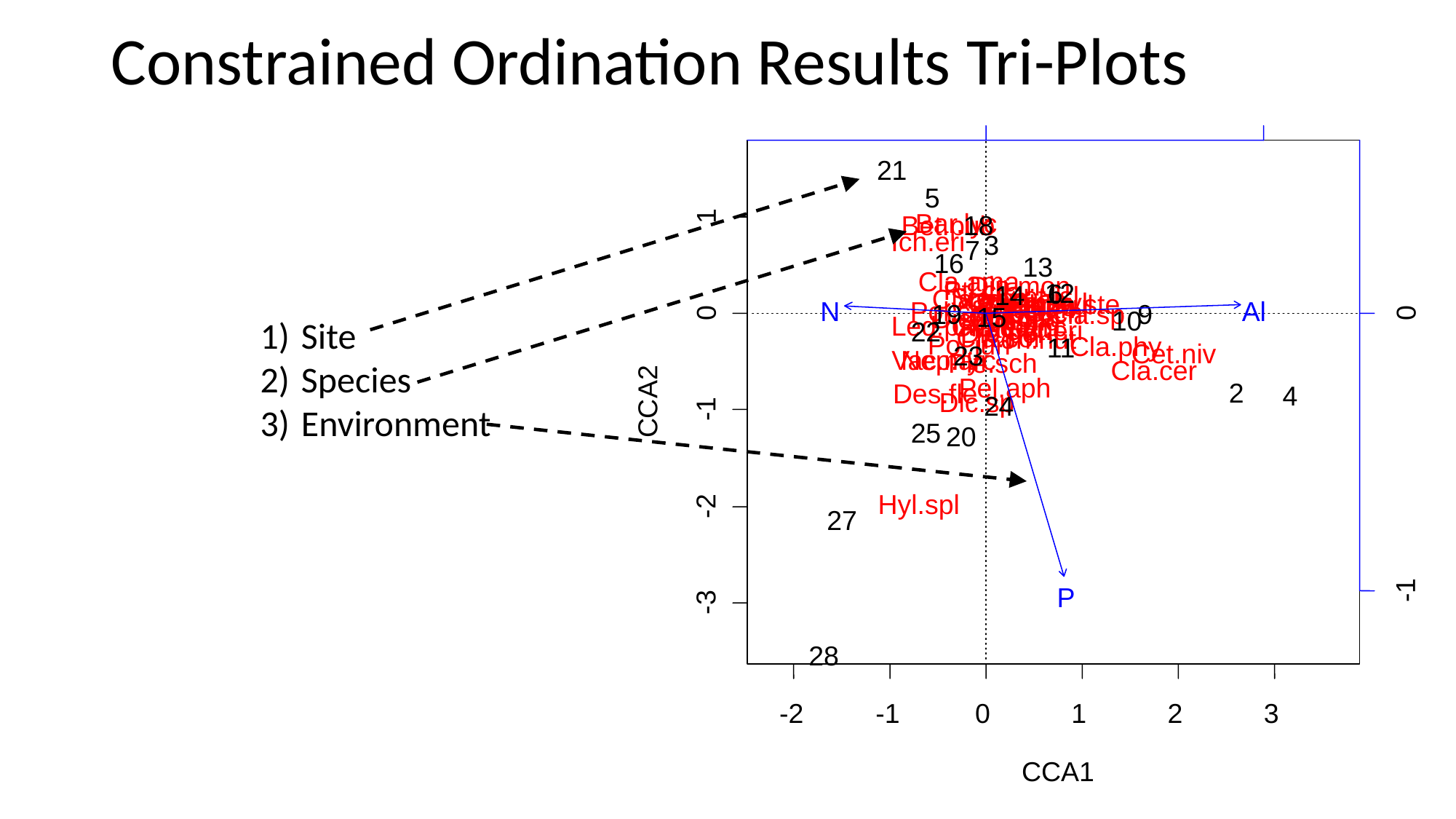

# Constrained Ordination Results Tri-Plots

21
5
1
Bar.lyc
Bet.pub
18

Ich.eri
3
7
16
13
Cla.ama
Dip.mon
Pti.cil
12
6
14
Cet.isl
Ste.sp
Cla.bot
Vac.uli
Pin.syl
Cla.fim
Cla.arb
Cla.ste
Cal.vul
Cla.coc
Cla.ran
0
0
N
Pol.com
Cla.cri
Al
Cla.chl
19
Cla.sp
9
Cla.gra
15
Dic.fus
Pol.pil

Emp.nig
10

Led.pal
Cla.def
Cla.unc
Vac.vit

Cet.eri

22
Dic.pol
Cla.cor
Poh.nut
Pol.jun
Cla.phy
11
Cet.niv
23
Vac.myr
Nep.arc
Ple.sch
Cla.cer
Pel.aph
2
Des.fle
4
CCA2
Dic.sp
24
-1

25
20
-2
Hyl.spl
27

-1
P
-3

28

-2
-1
0
1
2
3
CCA1
Site
Species
Environment